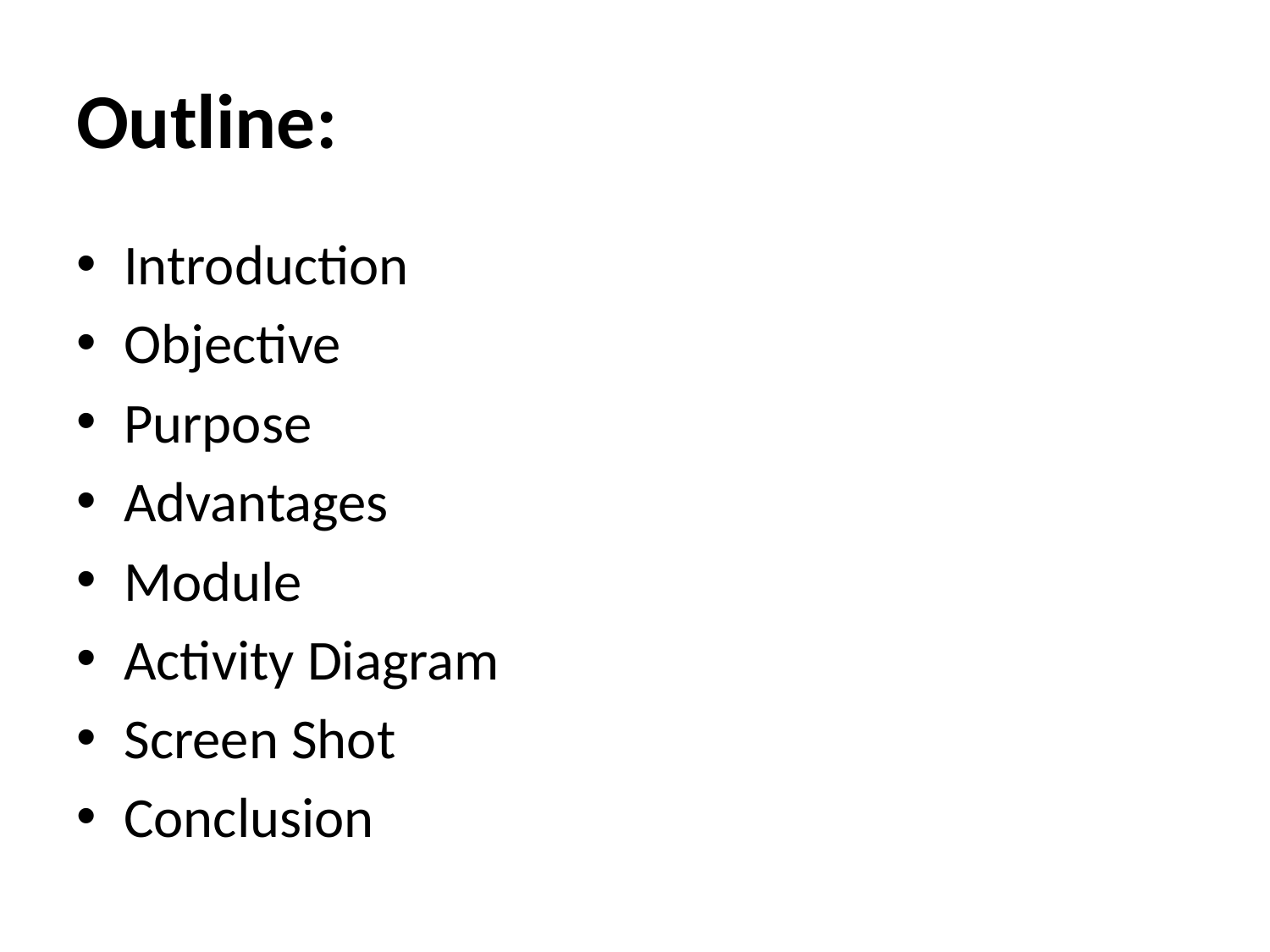

# Outline:
Introduction
Objective
Purpose
Advantages
Module
Activity Diagram
Screen Shot
Conclusion